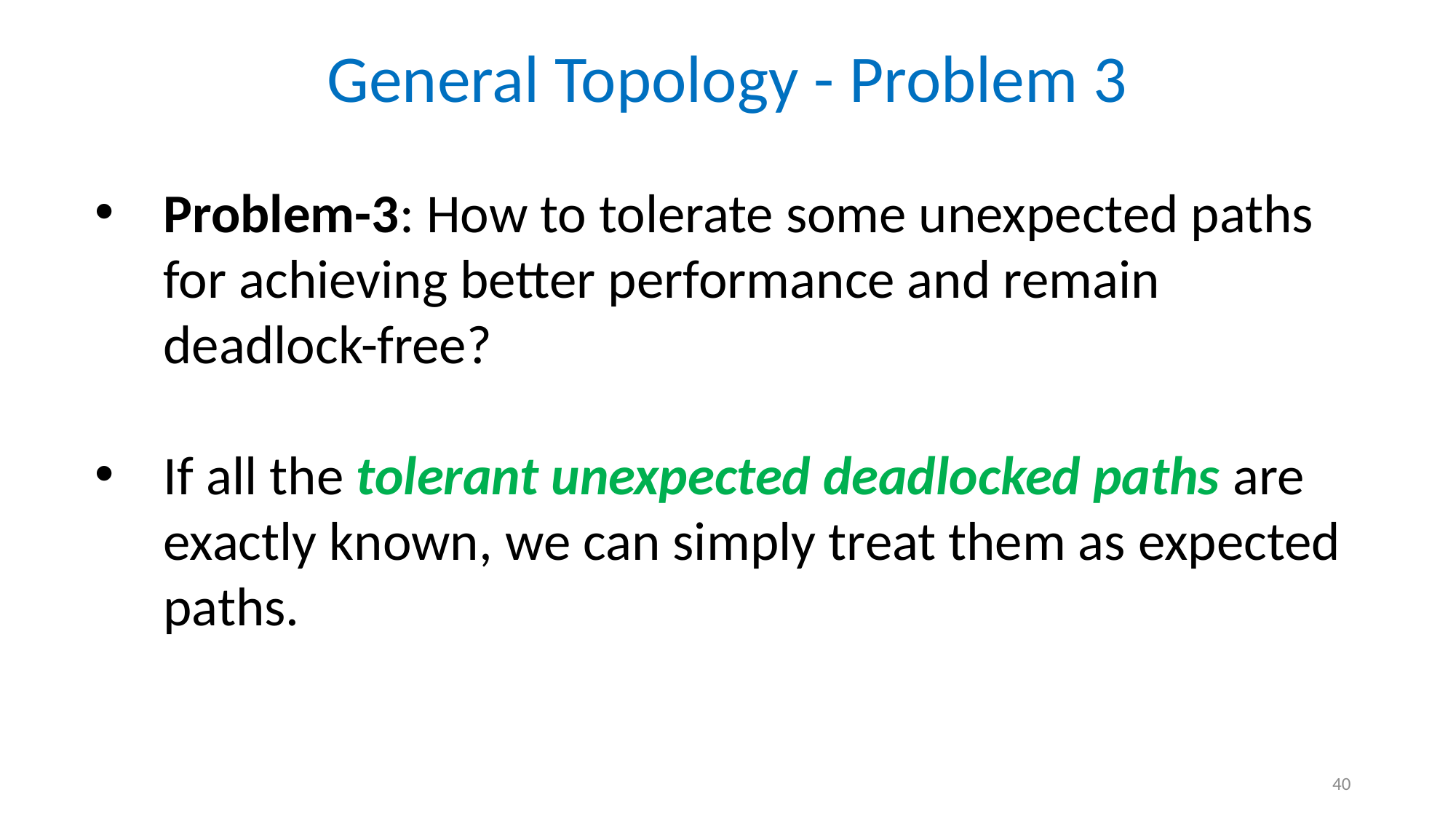

General Topology - Problem 3
Problem-3: How to tolerate some unexpected paths for achieving better performance and remain deadlock-free?

If all the tolerant unexpected deadlocked paths are exactly known, we can simply treat them as expected paths.
40